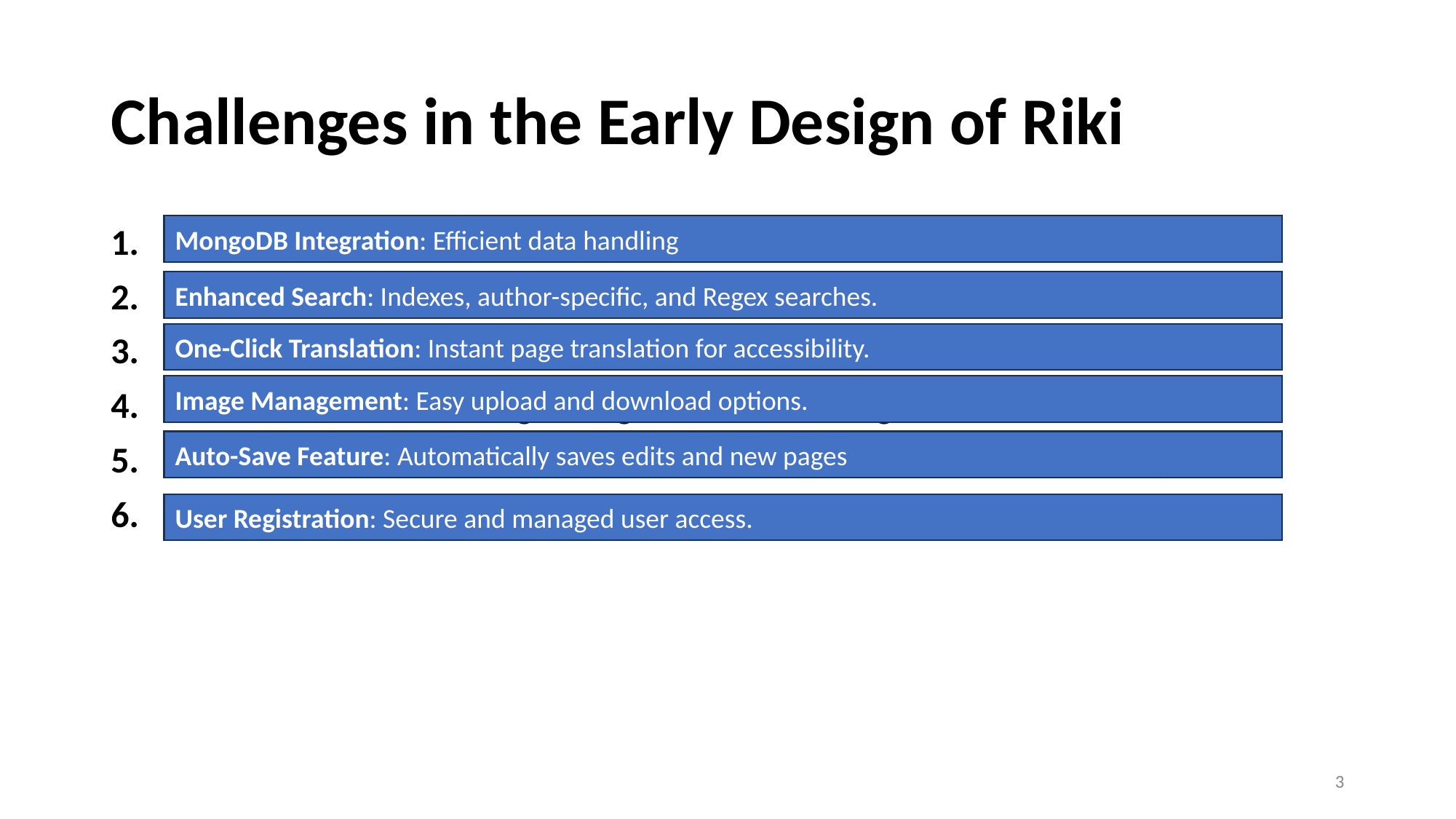

# Challenges in the Early Design of Riki
MongoDB Integration: Efficient data handling
Data Handling: Inefficient local storage led to management issues.
Search Inefficiency: Users couldn't search by author, limiting discoverability
Language Accessibility: Limited support for non-English speakers.
Visual Content: No image integration and management features.
Content Security: Risk of data loss due to no auto-save functionality.
User Security: Absence of user registration hindered access control.

Enhanced Search: Indexes, author-specific, and Regex searches.
One-Click Translation: Instant page translation for accessibility.
Image Management: Easy upload and download options.
Auto-Save Feature: Automatically saves edits and new pages
User Registration: Secure and managed user access.
3